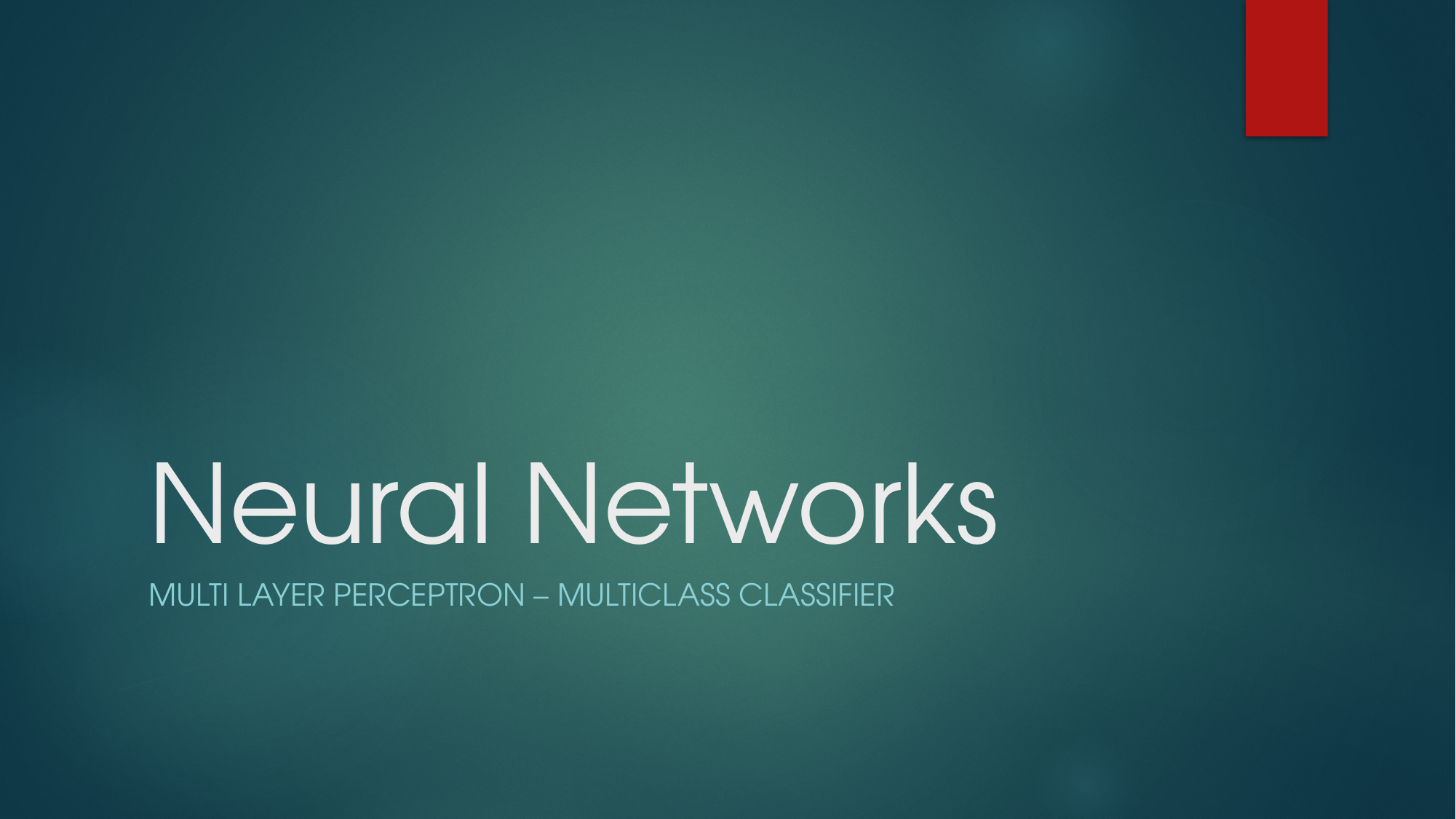

# Neural Networks
Multi Layer Perceptron – Multiclass Classifier